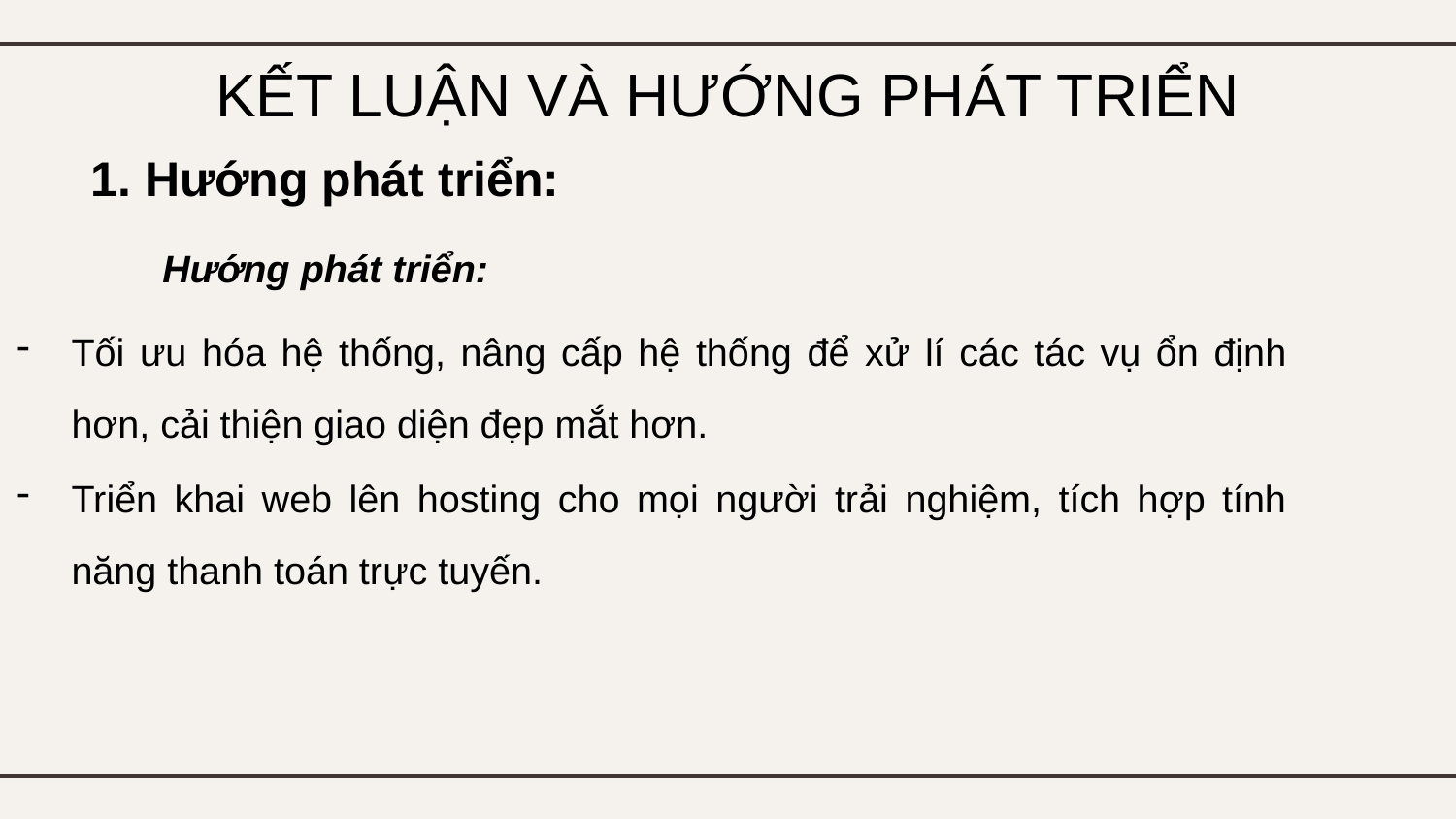

# KẾT LUẬN VÀ HƯỚNG PHÁT TRIỂN
1. Hướng phát triển:
	Hướng phát triển:
Tối ưu hóa hệ thống, nâng cấp hệ thống để xử lí các tác vụ ổn định hơn, cải thiện giao diện đẹp mắt hơn.
Triển khai web lên hosting cho mọi người trải nghiệm, tích hợp tính năng thanh toán trực tuyến.